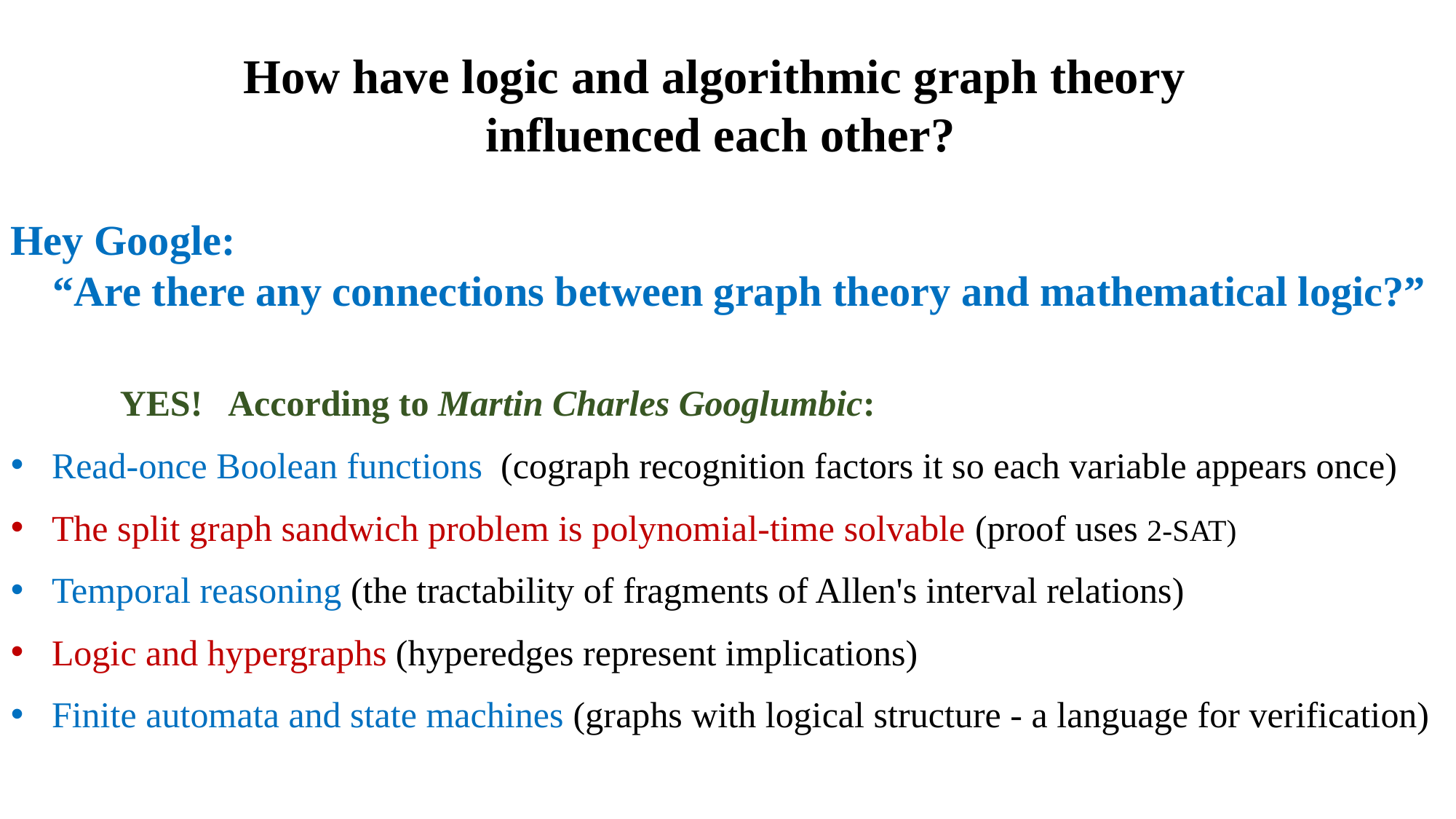

How have logic and algorithmic graph theory
influenced each other?

Hey Google:
    “Are there any connections between graph theory and mathematical logic?”

	YES!   According to Martin Charles Googlumbic:
Read-once Boolean functions  (cograph recognition factors it so each variable appears once)
The split graph sandwich problem is polynomial-time solvable (proof uses 2-SAT)
Temporal reasoning (the tractability of fragments of Allen's interval relations)
Logic and hypergraphs (hyperedges represent implications)
Finite automata and state machines (graphs with logical structure - a language for verification)